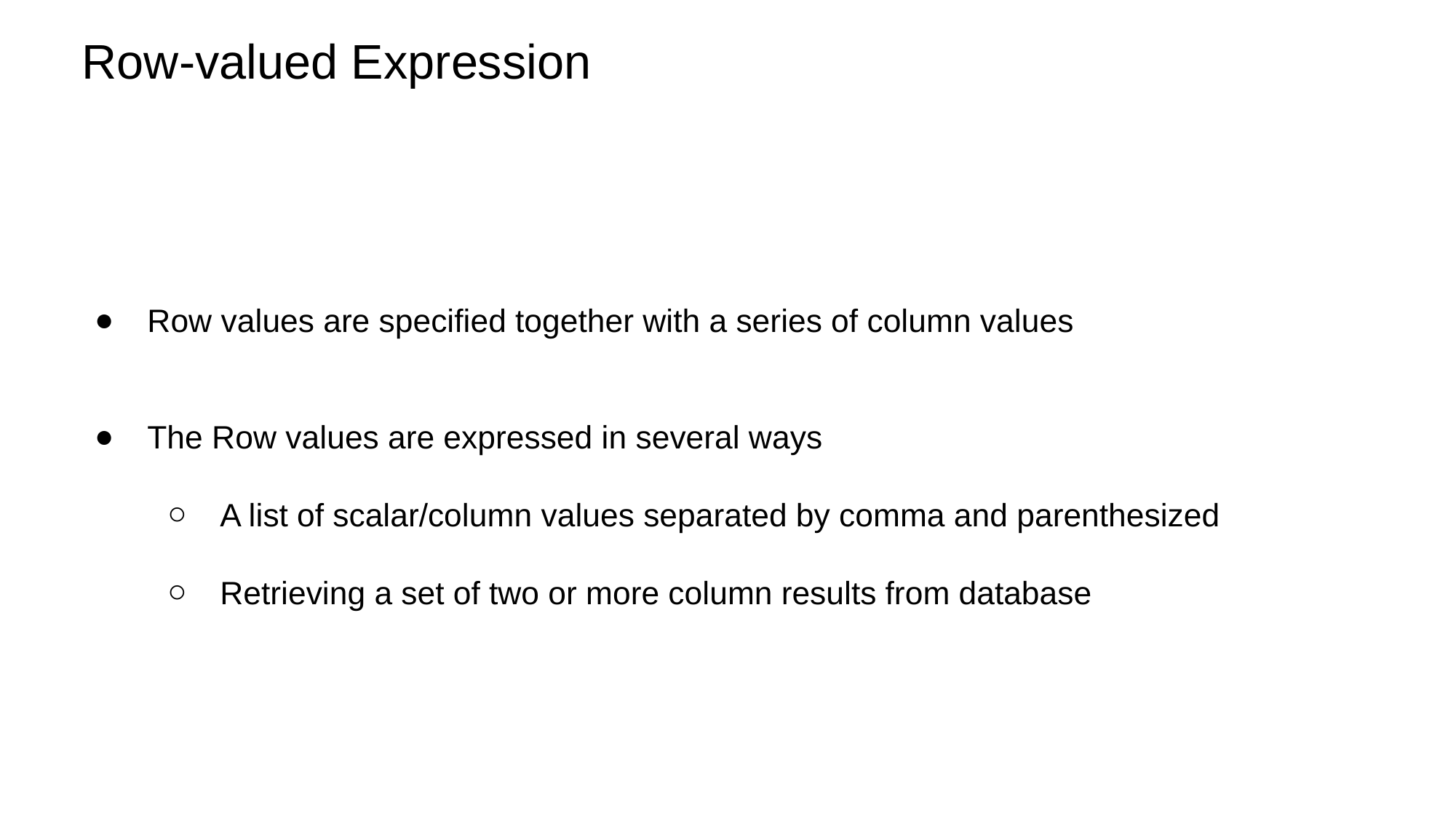

Row-valued Expression

# Row values are specified together with a series of column values

The Row values are expressed in several ways

A list of scalar/column values separated by comma and parenthesized

Retrieving a set of two or more column results from database